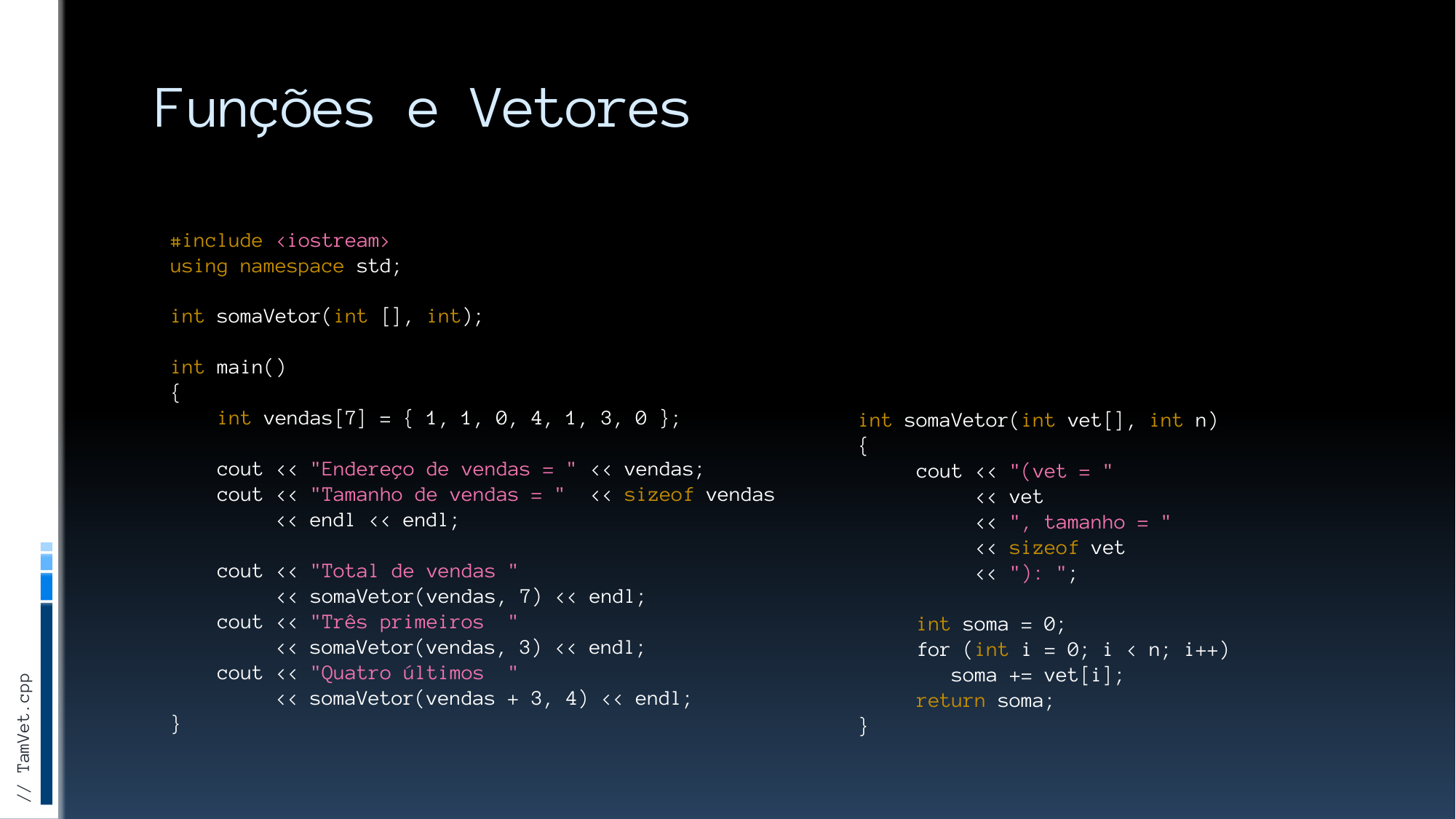

# Funções e Vetores
#include <iostream>
using namespace std;
int somaVetor(int [], int);
int main()
{
    int vendas[7] = { 1, 1, 0, 4, 1, 3, 0 };

    cout << "Endereço de vendas = " << vendas;
    cout << "Tamanho de vendas = "  << sizeof vendas
         << endl << endl;

    cout << "Total de vendas "
         << somaVetor(vendas, 7) << endl;
    cout << "Três primeiros  "
         << somaVetor(vendas, 3) << endl;
    cout << "Quatro últimos  "
         << somaVetor(vendas + 3, 4) << endl;
}
int somaVetor(int vet[], int n)
{
     cout << "(vet = "
          << vet
          << ", tamanho = "
          << sizeof vet
          << "): ";

     int soma = 0;
     for (int i = 0; i < n; i++)
        soma += vet[i];
     return soma;
}
// TamVet.cpp